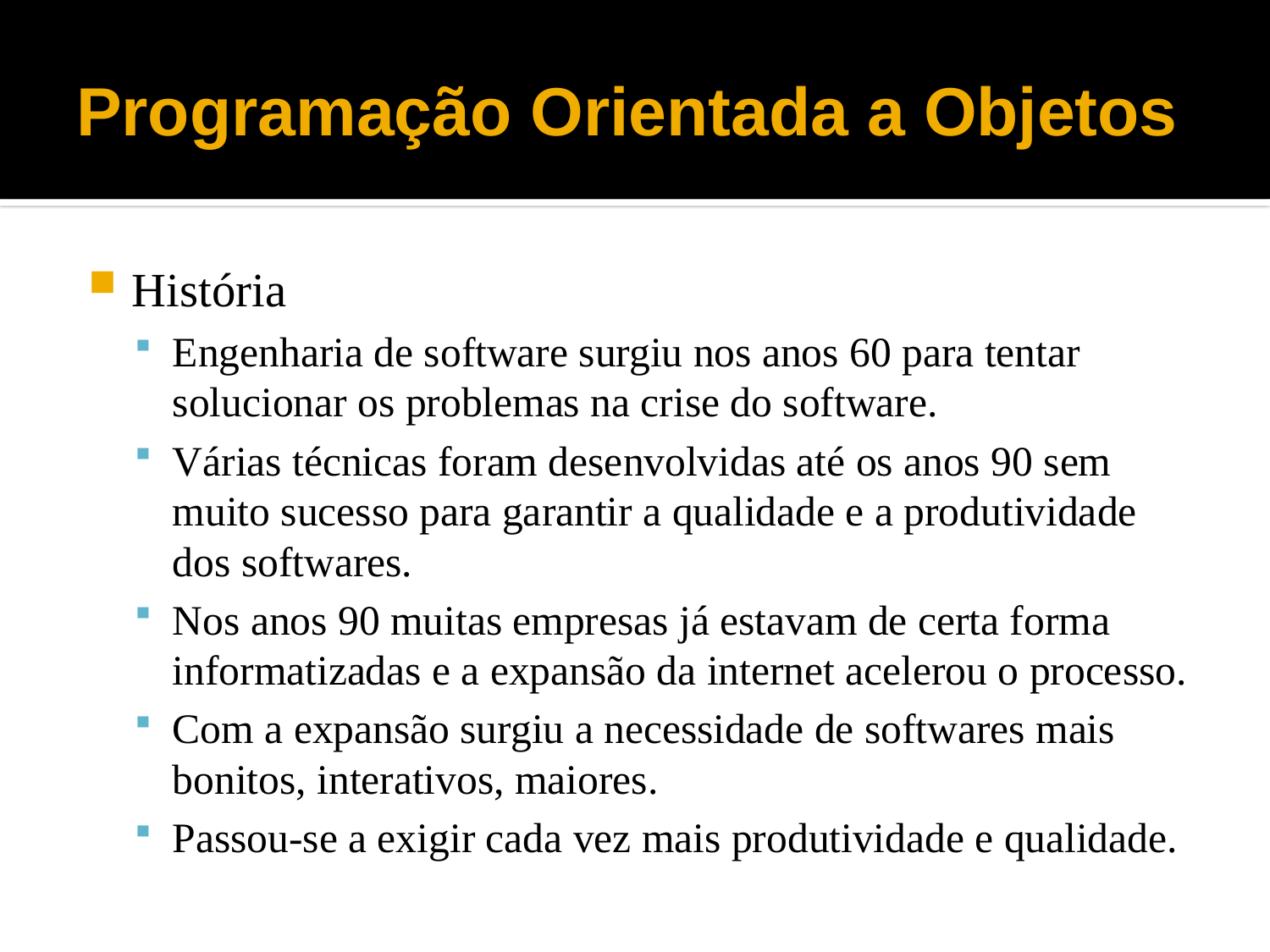

# Programação Orientada a Objetos
História
Engenharia de software surgiu nos anos 60 para tentar solucionar os problemas na crise do software.
Várias técnicas foram desenvolvidas até os anos 90 sem muito sucesso para garantir a qualidade e a produtividade dos softwares.
Nos anos 90 muitas empresas já estavam de certa forma informatizadas e a expansão da internet acelerou o processo.
Com a expansão surgiu a necessidade de softwares mais bonitos, interativos, maiores.
Passou-se a exigir cada vez mais produtividade e qualidade.